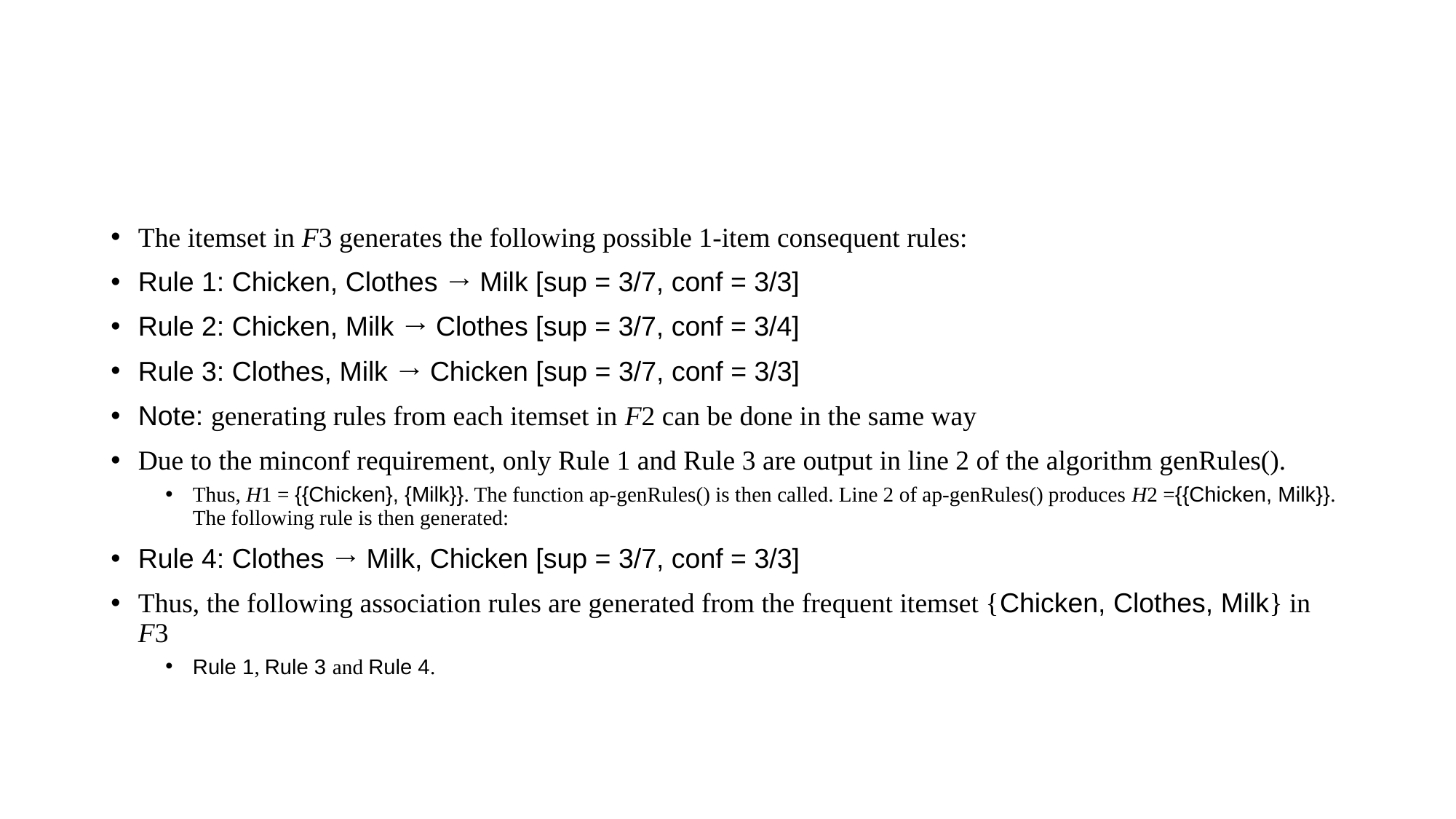

#
The itemset in F3 generates the following possible 1-item consequent rules:
Rule 1: Chicken, Clothes → Milk [sup = 3/7, conf = 3/3]
Rule 2: Chicken, Milk → Clothes [sup = 3/7, conf = 3/4]
Rule 3: Clothes, Milk → Chicken [sup = 3/7, conf = 3/3]
Note: generating rules from each itemset in F2 can be done in the same way
Due to the minconf requirement, only Rule 1 and Rule 3 are output in line 2 of the algorithm genRules().
Thus, H1 = {{Chicken}, {Milk}}. The function ap-genRules() is then called. Line 2 of ap-genRules() produces H2 ={{Chicken, Milk}}. The following rule is then generated:
Rule 4: Clothes → Milk, Chicken [sup = 3/7, conf = 3/3]
Thus, the following association rules are generated from the frequent itemset {Chicken, Clothes, Milk} in F3
Rule 1, Rule 3 and Rule 4.